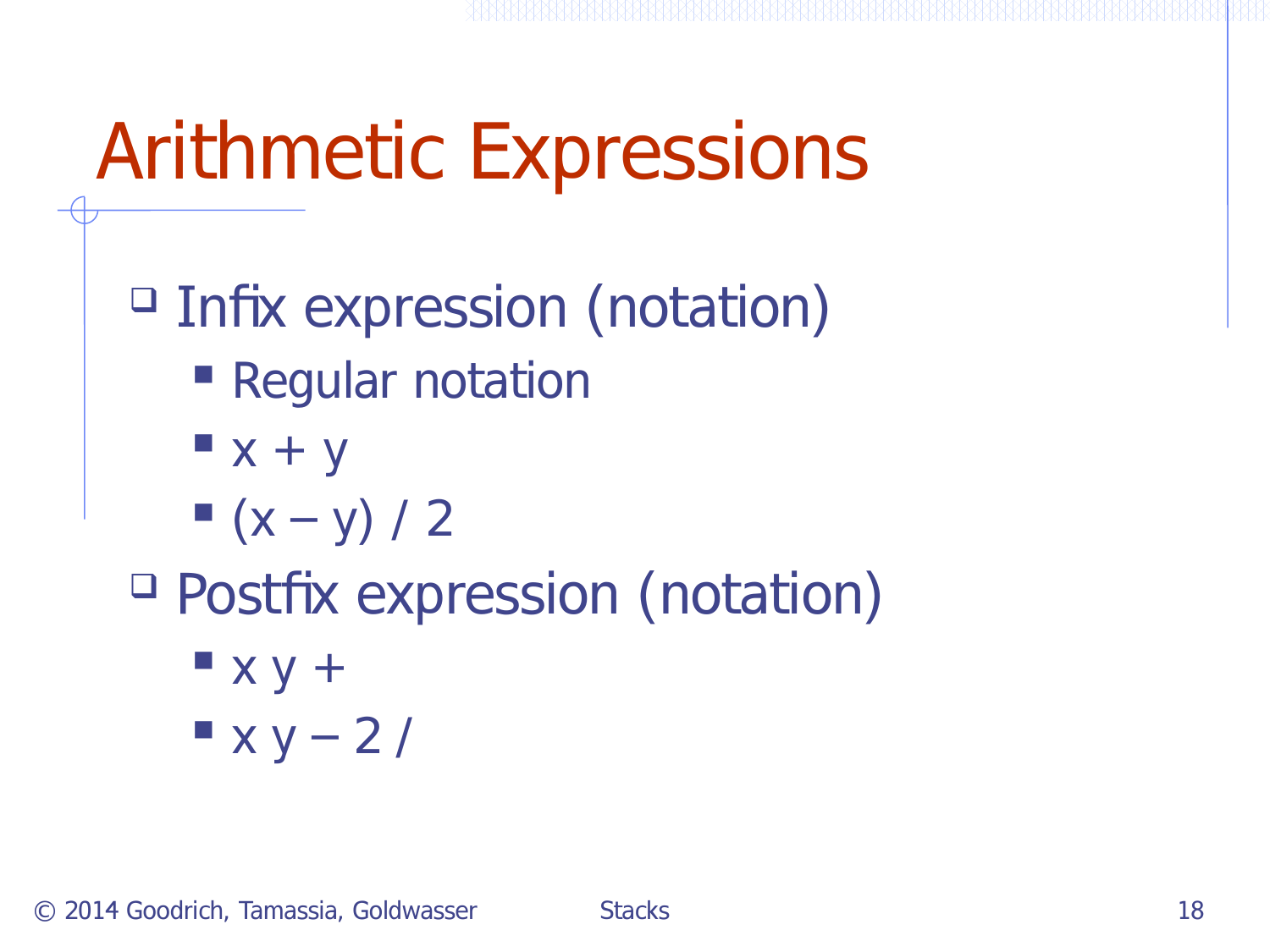

# Arithmetic Expressions
Infix expression (notation)
Regular notation
x + y
(x – y) / 2
Postfix expression (notation)
x y +
x y – 2 /
© 2014 Goodrich, Tamassia, Goldwasser
Stacks
18